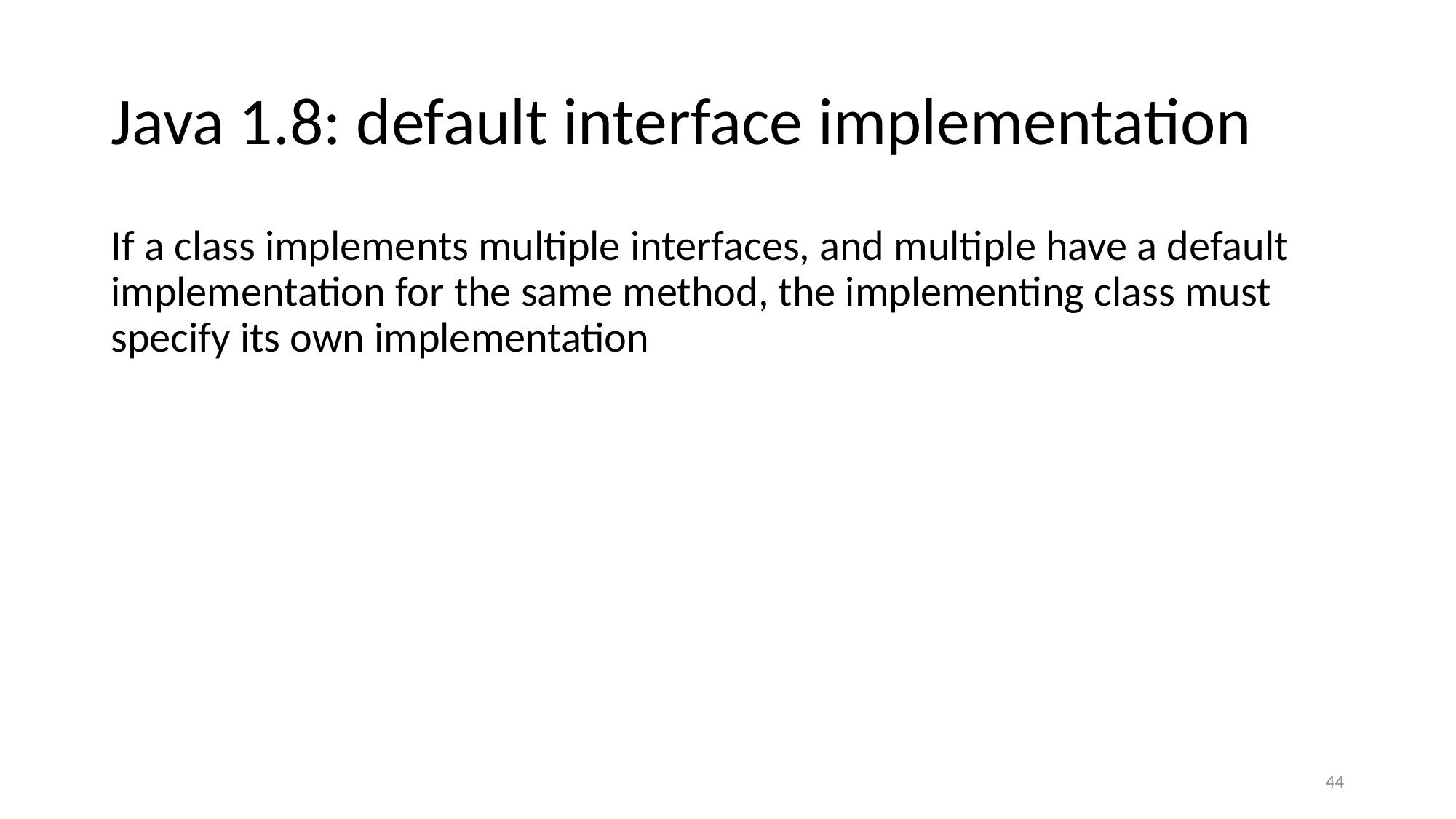

# Java 1.8: default interface implementation
If a class implements multiple interfaces, and multiple have a default implementation for the same method, the implementing class must specify its own implementation

44